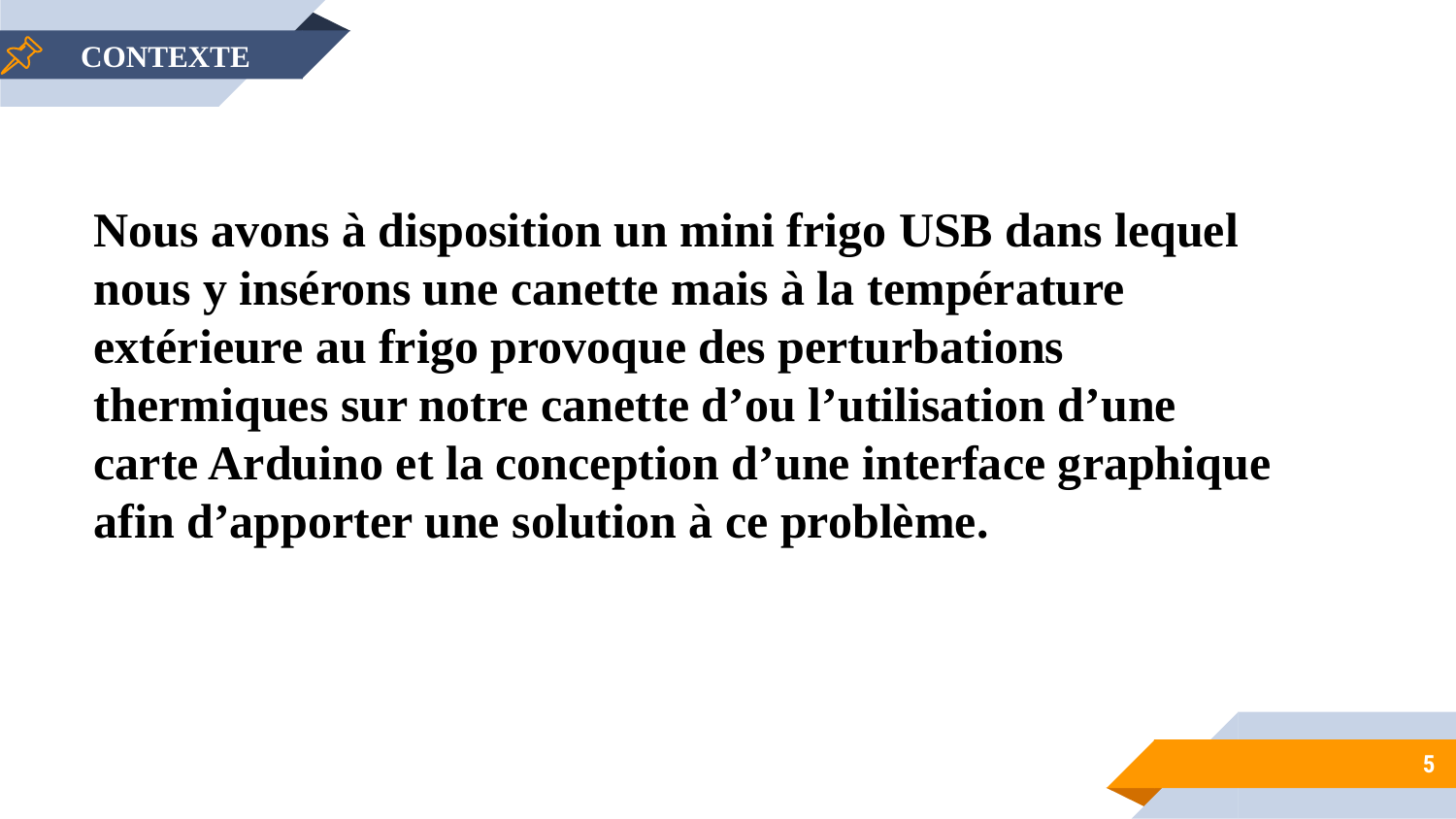

CONTEXTE

Nous avons à disposition un mini frigo USB dans lequel nous y insérons une canette mais à la température extérieure au frigo provoque des perturbations thermiques sur notre canette d’ou l’utilisation d’une carte Arduino et la conception d’une interface graphique afin d’apporter une solution à ce problème.
5